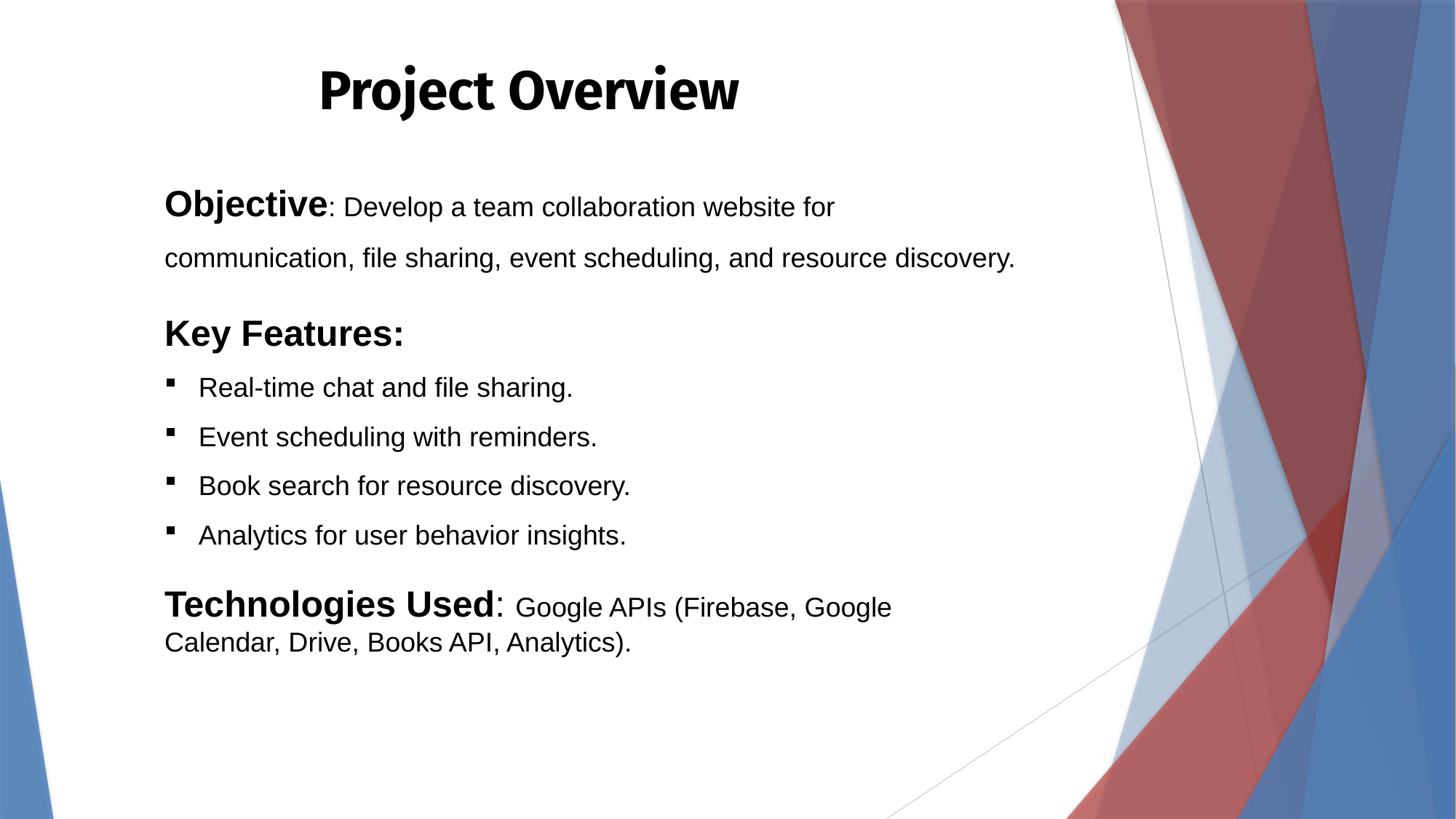

Project Overview
Objective: Develop a team collaboration website for communication, file sharing, event scheduling, and resource discovery.
Key Features:
Real-time chat and file sharing.
Event scheduling with reminders.
Book search for resource discovery.
Analytics for user behavior insights.

Technologies Used: Google APIs (Firebase, Google Calendar, Drive, Books API, Analytics).